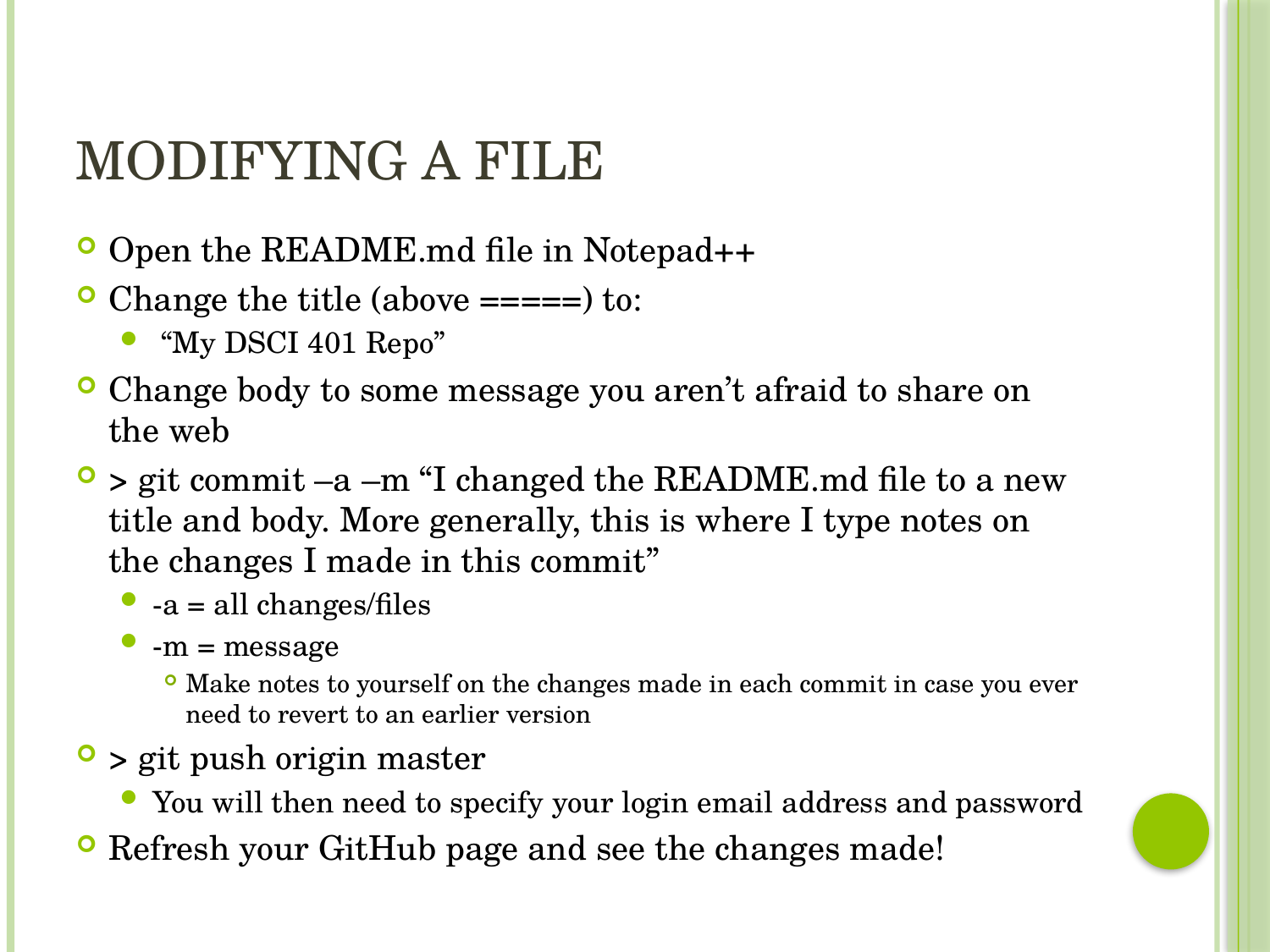

# Modifying a file
Open the README.md file in Notepad++
Change the title (above =====) to:
 “My DSCI 401 Repo”
Change body to some message you aren’t afraid to share on the web
> git commit –a –m “I changed the README.md file to a new title and body. More generally, this is where I type notes on the changes I made in this commit”
-a = all changes/files
-m = message
Make notes to yourself on the changes made in each commit in case you ever need to revert to an earlier version
> git push origin master
You will then need to specify your login email address and password
Refresh your GitHub page and see the changes made!